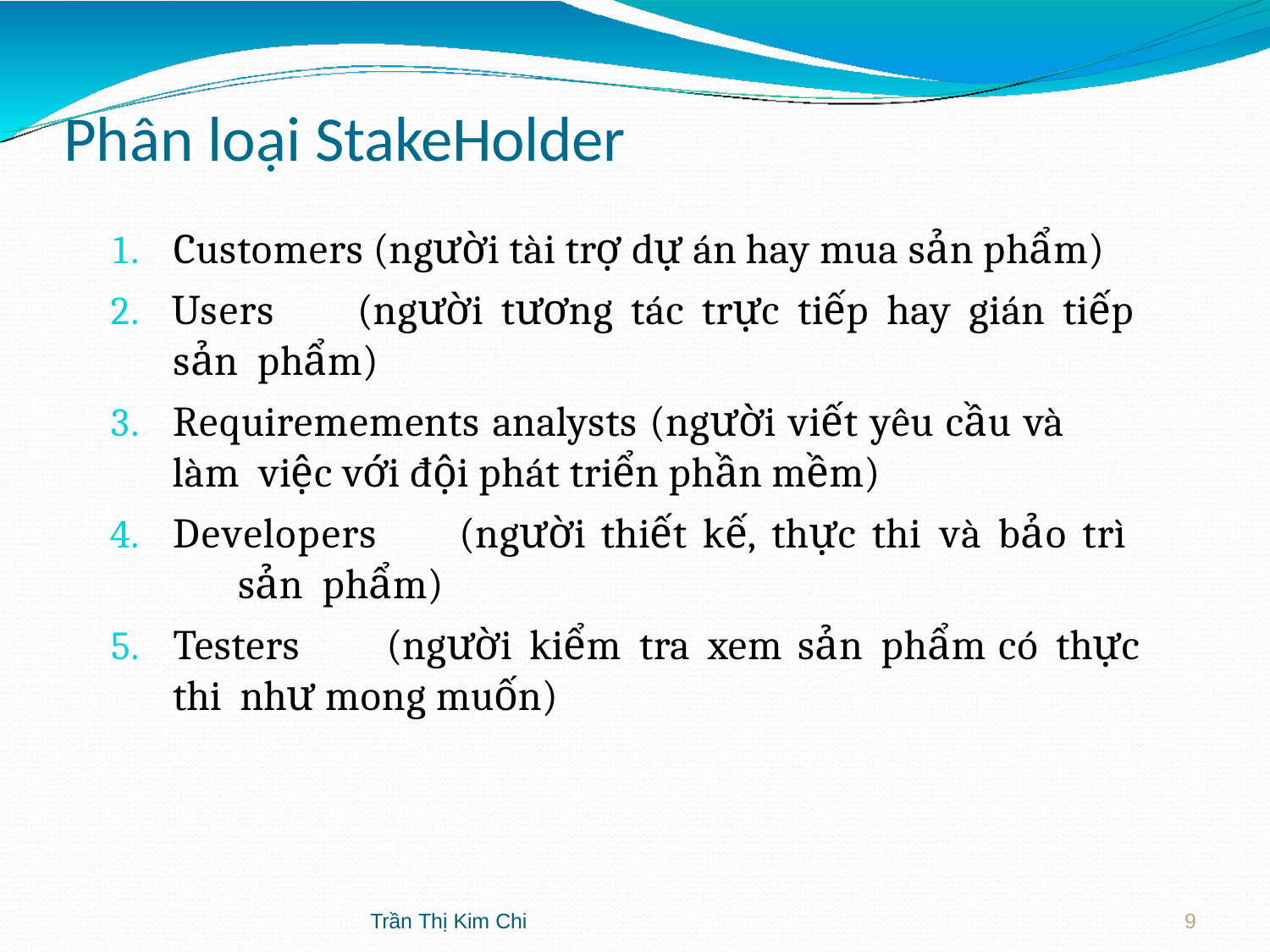

# Phân loại StakeHolder
Customers (người tài trợ dự án hay mua sản phẩm)
Users	(người tương tác trực tiếp hay gián tiếp sản  phẩm)
Requiremements analysts (người viết yêu cầu và làm  việc với đội phát triển phần mềm)
Developers	(người	thiết	kế,	thực	thi	và	bảo	trì	sản  phẩm)
Testers	(người kiểm tra xem	sản phẩm	có thực thi  như mong muốn)
Trần Thị Kim Chi
9